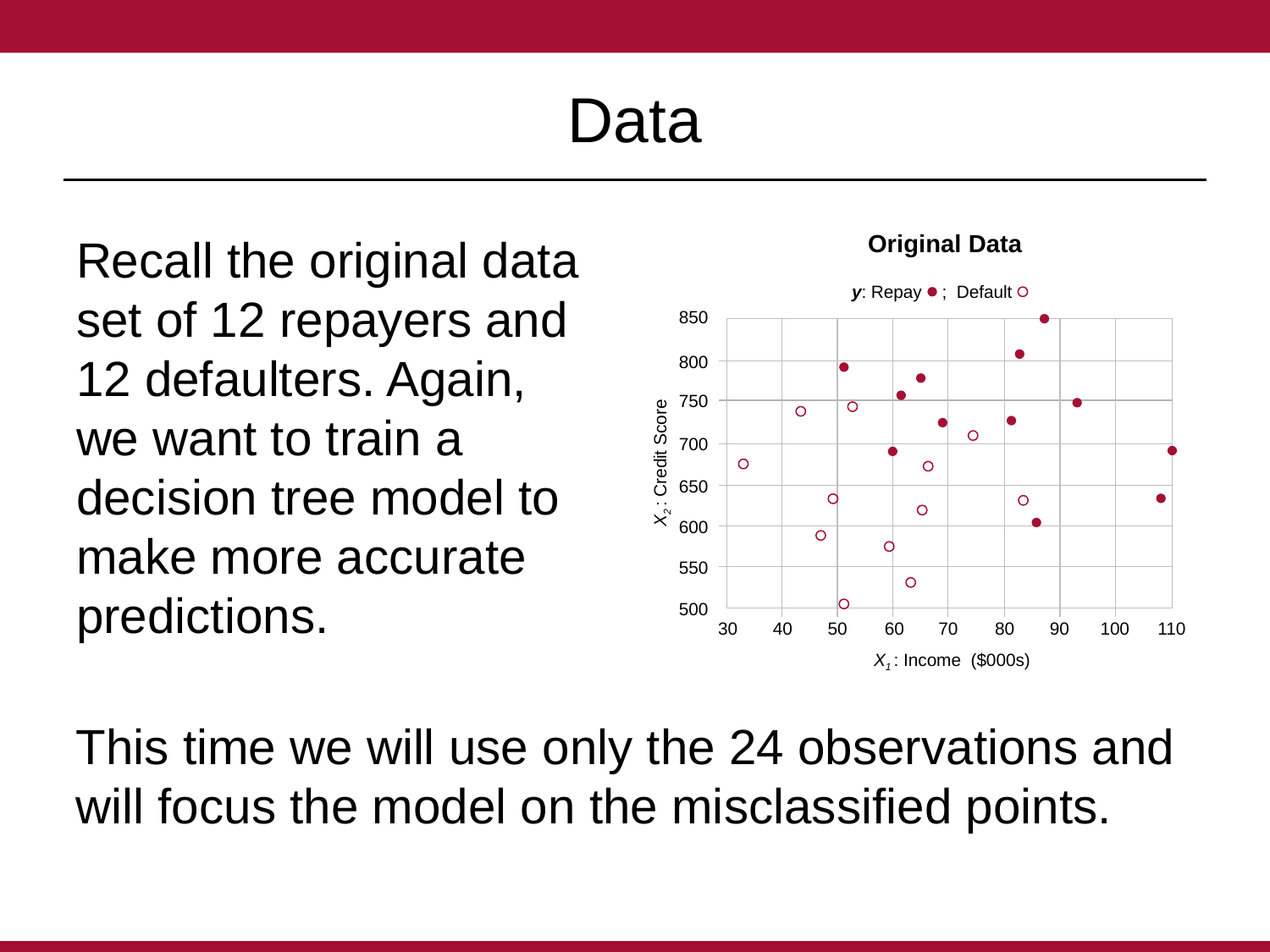

# Data
Recall the original data set of 12 repayers and 12 defaulters. Again, we want to train a decision tree model to make more accurate predictions.

Original Data
y: Repay
;  Default

850

800
750
700
X2 : Credit Score
650
600
550
500
30
40
50
60
70
80
90
100
110
X1 : Income  ($000s)
This time we will use only the 24 observations and will focus the model on the misclassified points.